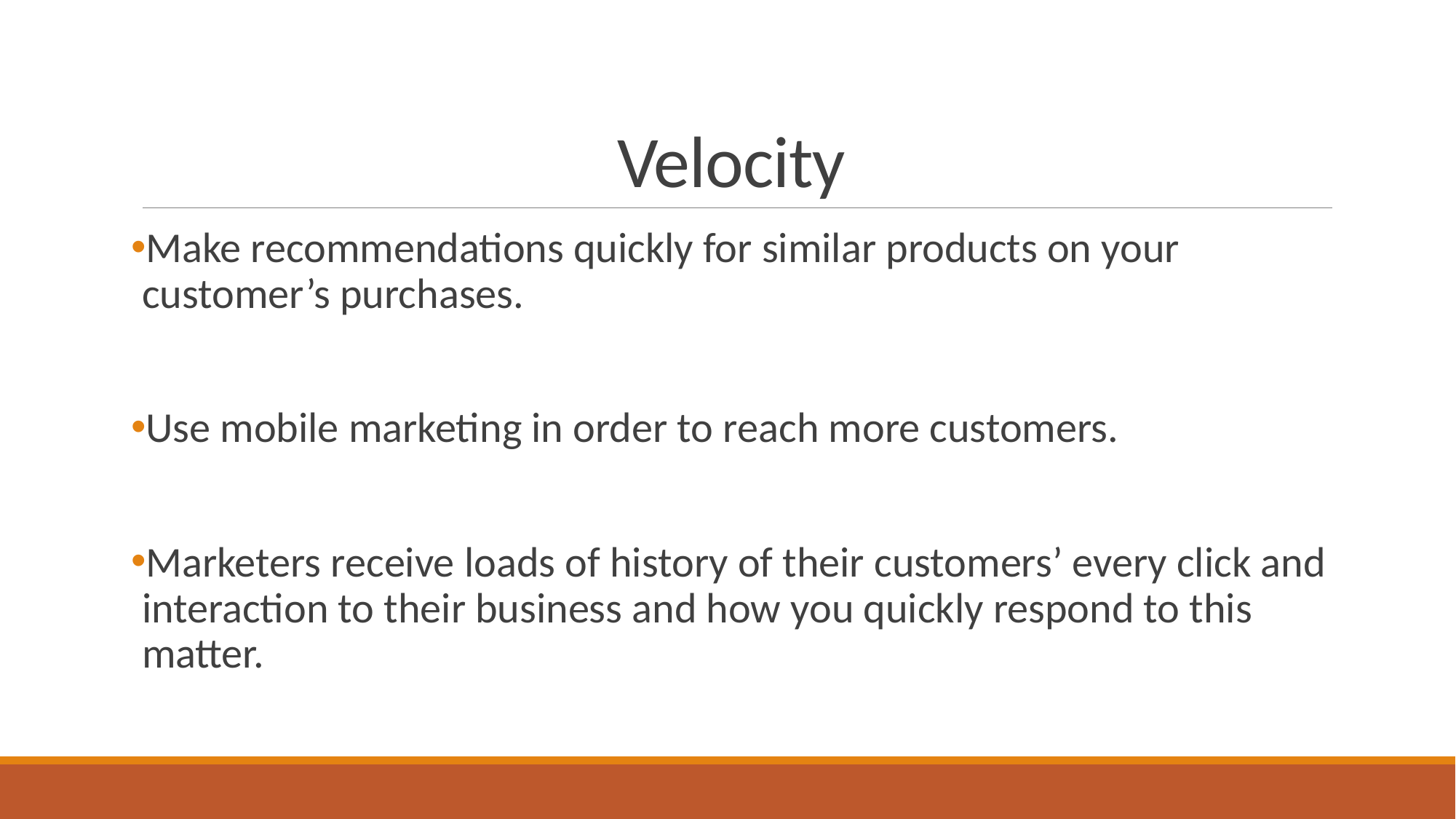

# Velocity
Make recommendations quickly for similar products on your customer’s purchases.

Use mobile marketing in order to reach more customers.

Marketers receive loads of history of their customers’ every click and interaction to their business and how you quickly respond to this matter.